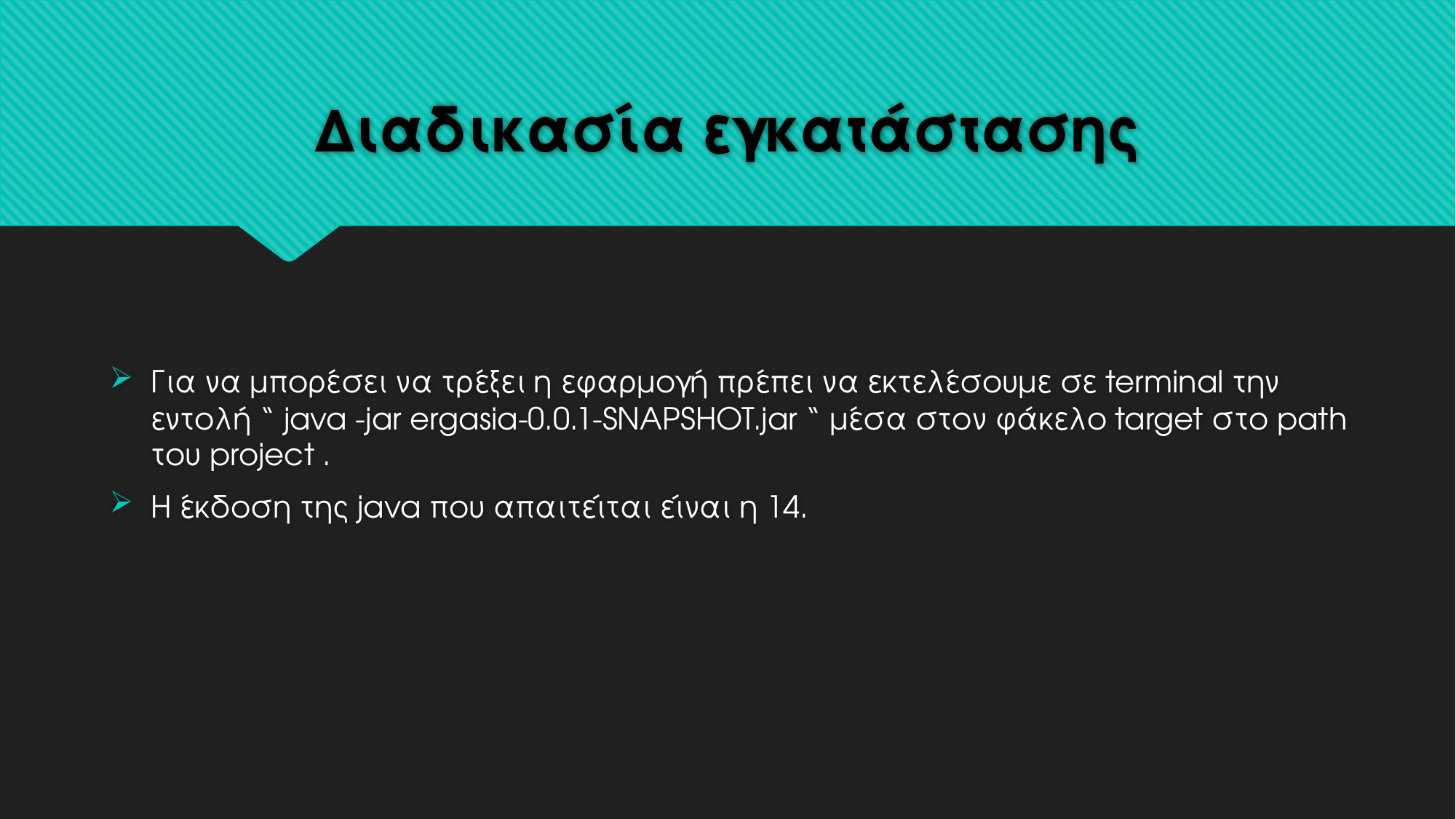

# Διαδικασία εγκατάστασης
Για να μπορέσει να τρέξει η εφαρμογή πρέπει να εκτελέσουμε σε terminal την εντολή “ java -jar ergasia-0.0.1-SNAPSHOT.jar “ μέσα στον φάκελο target στο path του project .
Η έκδοση της java που απαιτείται είναι η 14.